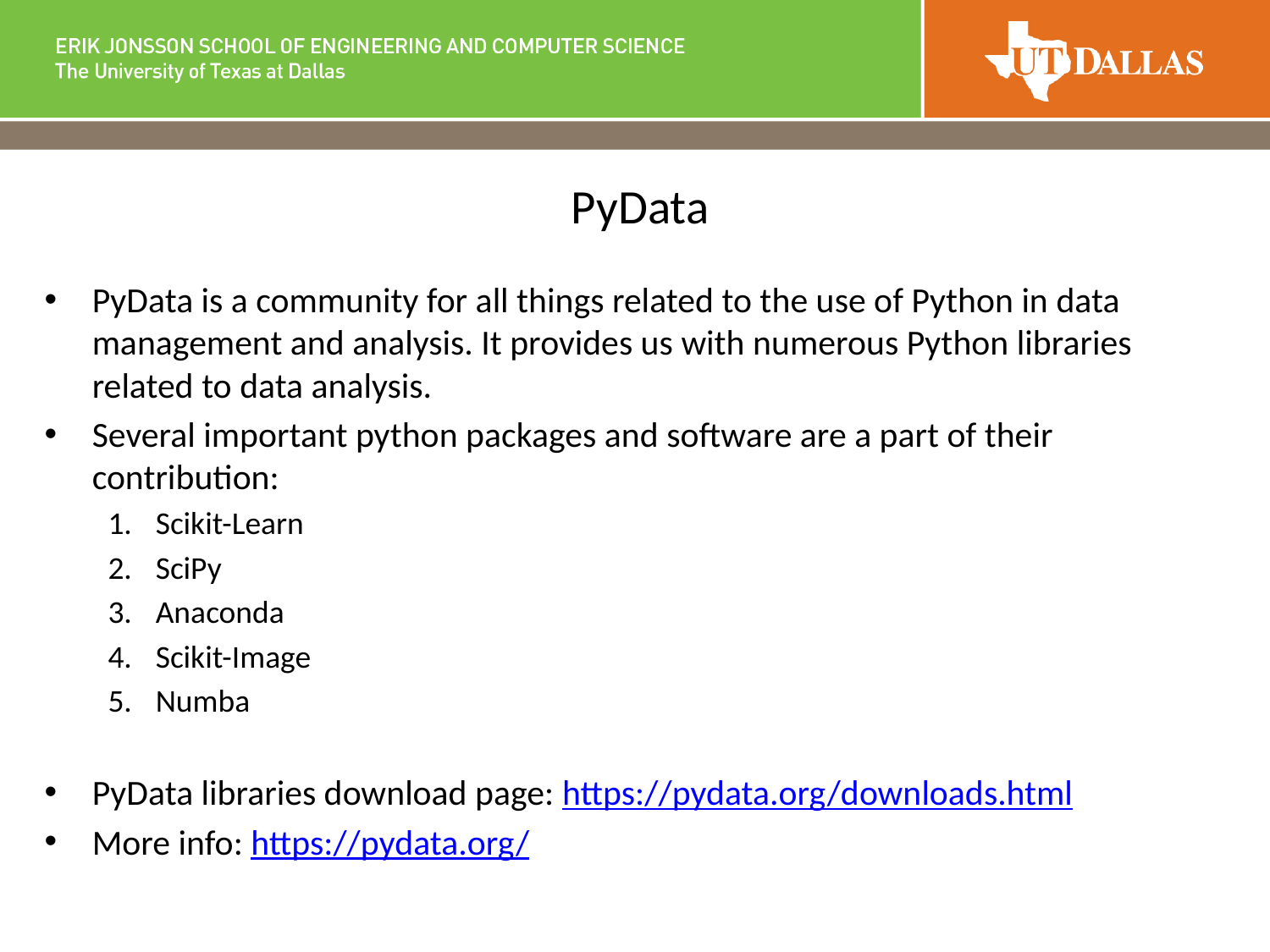

# PyData
PyData is a community for all things related to the use of Python in data management and analysis. It provides us with numerous Python libraries related to data analysis.
Several important python packages and software are a part of their contribution:
Scikit-Learn
SciPy
Anaconda
Scikit-Image
Numba

PyData libraries download page: https://pydata.org/downloads.html
More info: https://pydata.org/